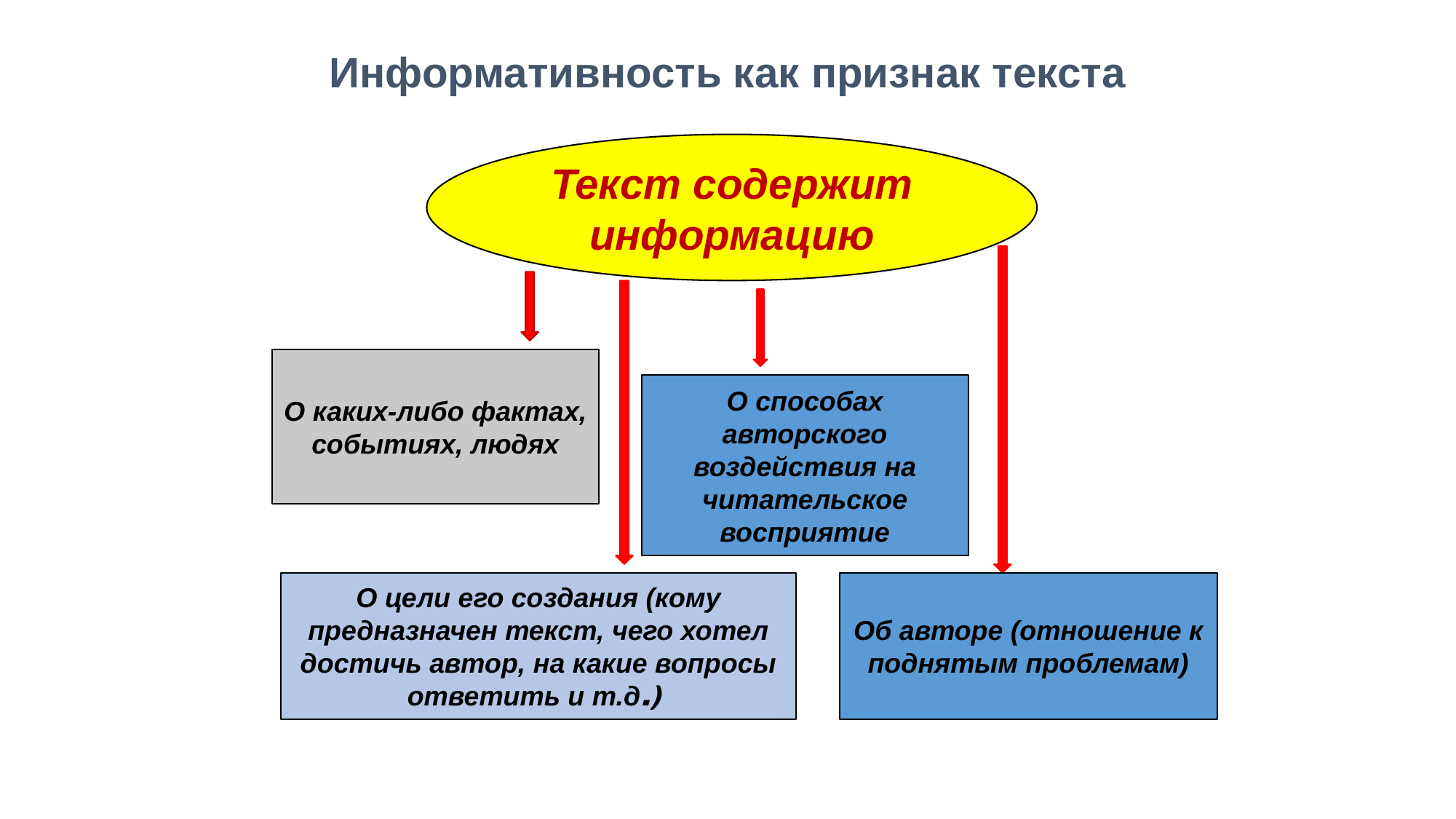

# Информативность как признак текста
Текст содержит информацию

О каких-либо фактах, событиях, людях
О способах авторского воздействия на читательское восприятие
О цели его создания (кому предназначен текст, чего хотел достичь автор, на какие вопросы ответить и т.д.)
Об авторе (отношение к поднятым проблемам)